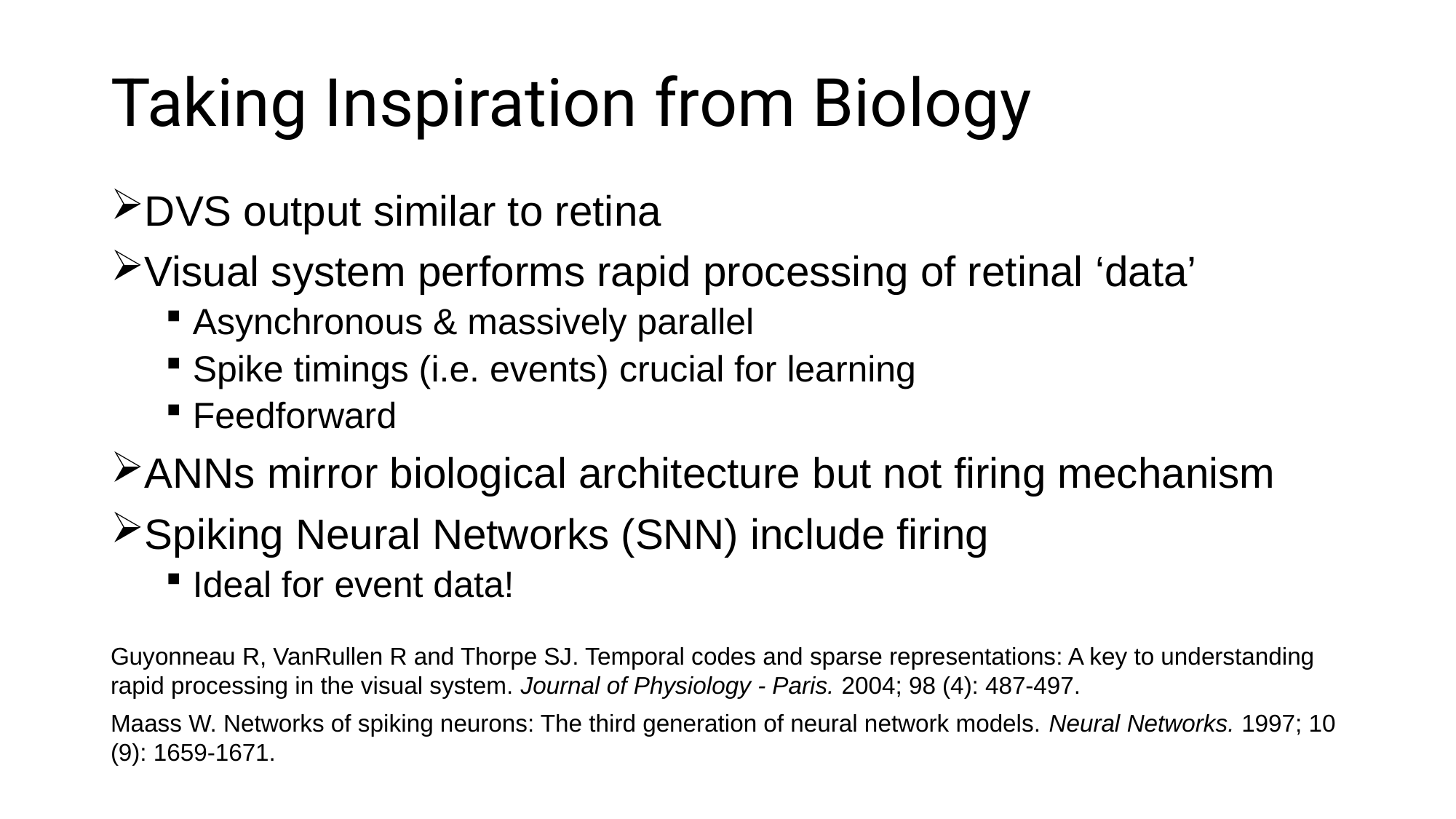

# Taking Inspiration from Biology
DVS output similar to retina
Visual system performs rapid processing of retinal ‘data’
Asynchronous & massively parallel
Spike timings (i.e. events) crucial for learning
Feedforward
ANNs mirror biological architecture but not firing mechanism
Spiking Neural Networks (SNN) include firing
Ideal for event data!

Guyonneau R, VanRullen R and Thorpe SJ. Temporal codes and sparse representations: A key to understanding rapid processing in the visual system. Journal of Physiology - Paris. 2004; 98 (4): 487-497.
Maass W. Networks of spiking neurons: The third generation of neural network models. Neural Networks. 1997; 10 (9): 1659-1671.